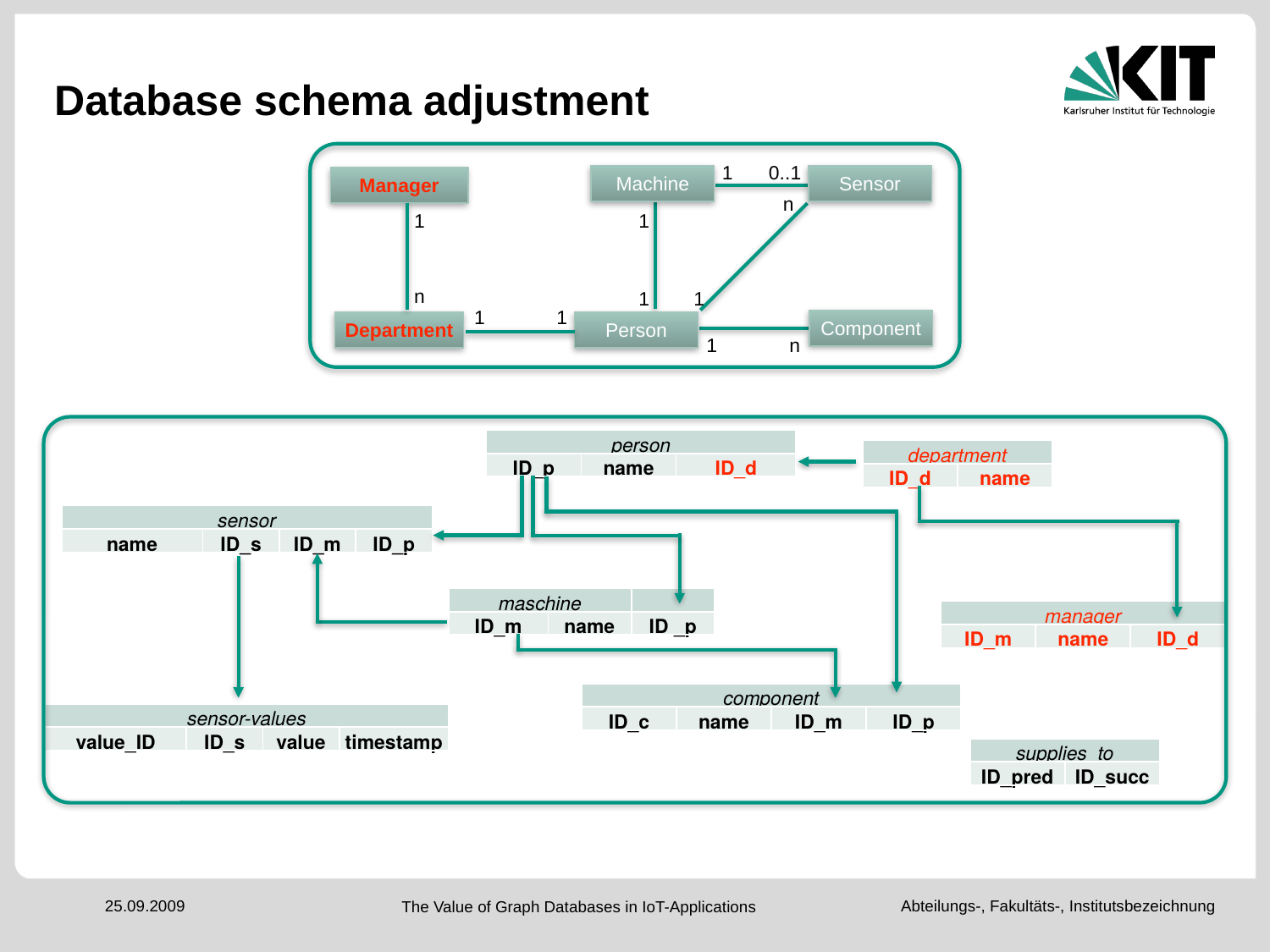

# Database schema adjustment

1
0..1
Machine
Sensor
Manager

n
1
1

n
1
1
1
1
Component
Department
Person
1
n

| person |  |  |  |
| --- | --- | --- | --- |
| ID\_p | name | ID\_d |  |
| department |  |
| --- | --- |
| ID\_d | name |

| sensor |  |  |  |
| --- | --- | --- | --- |
| name | ID\_s | ID\_m | ID\_p |

| maschine |  |  |
| --- | --- | --- |
| ID\_m | name | ID \_p |
| manager |  |  |
| --- | --- | --- |
| ID\_m | name | ID\_d |

| component |  |  |  |
| --- | --- | --- | --- |
| ID\_c | name | ID\_m | ID\_p |
| sensor-values |  |  |  |
| --- | --- | --- | --- |
| value\_ID | ID\_s | value | timestamp |
| supplies\_to |  |
| --- | --- |
| ID\_pred | ID\_succ |
13